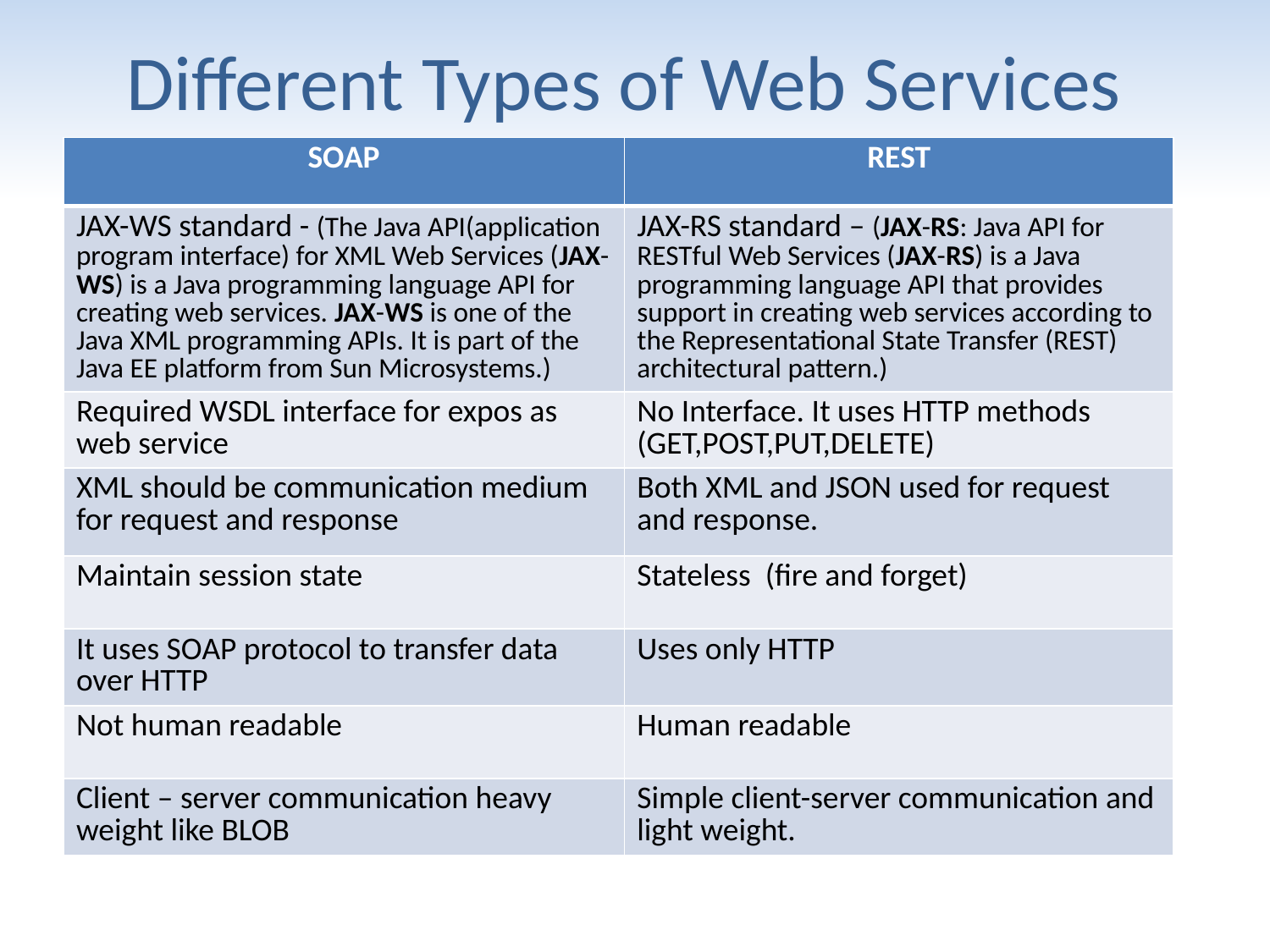

# Different Types of Web Services
| SOAP | REST |
| --- | --- |
| JAX-WS standard - (The Java API(application program interface) for XML Web Services (JAX-WS) is a Java programming language API for creating web services. JAX-WS is one of the Java XML programming APIs. It is part of the Java EE platform from Sun Microsystems.) | JAX-RS standard – (JAX-RS: Java API for RESTful Web Services (JAX-RS) is a Java programming language API that provides support in creating web services according to the Representational State Transfer (REST) architectural pattern.) |
| Required WSDL interface for expos as web service | No Interface. It uses HTTP methods (GET,POST,PUT,DELETE) |
| XML should be communication medium for request and response | Both XML and JSON used for request and response. |
| Maintain session state | Stateless (fire and forget) |
| It uses SOAP protocol to transfer data over HTTP | Uses only HTTP |
| Not human readable | Human readable |
| Client – server communication heavy weight like BLOB | Simple client-server communication and light weight. |